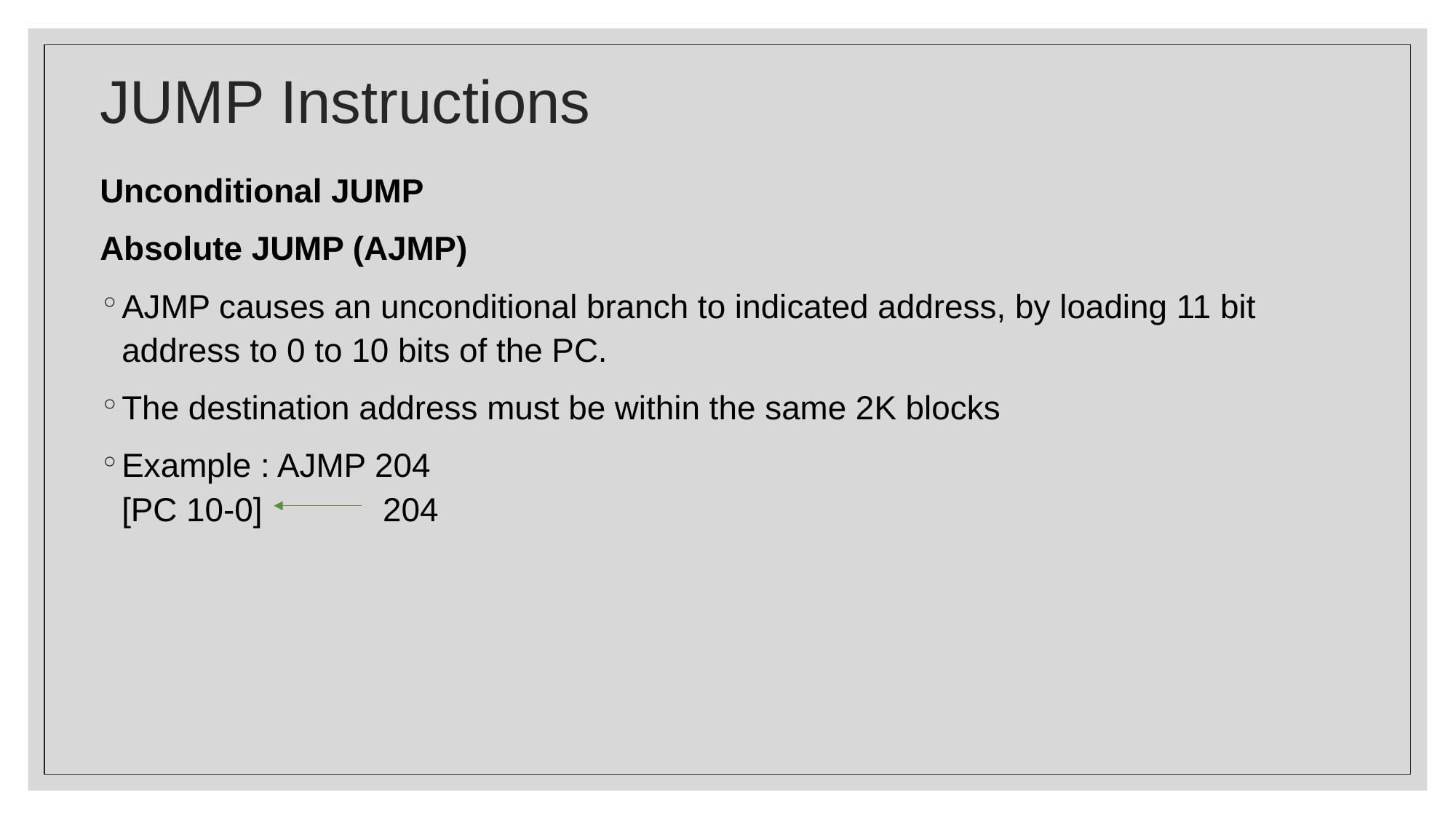

# JUMP Instructions
Unconditional JUMP
Absolute JUMP (AJMP)
AJMP causes an unconditional branch to indicated address, by loading 11 bit address to 0 to 10 bits of the PC.
The destination address must be within the same 2K blocks
Example : AJMP 204
[PC 10-0]             204